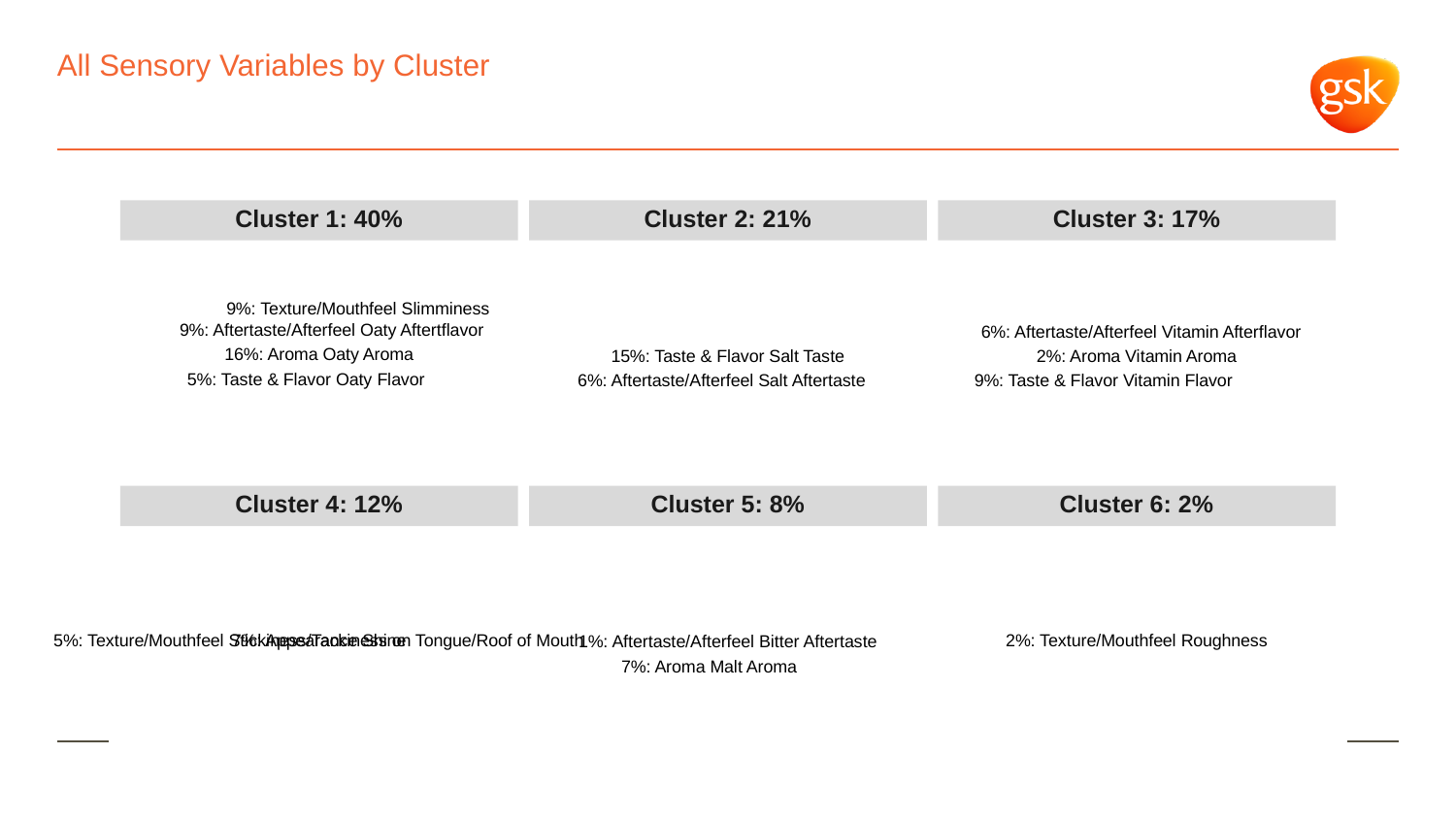

# All Sensory Variables by Cluster

Cluster 1: 40%
Cluster 2: 21%
Cluster 3: 17%
9%: Texture/Mouthfeel Slimminess
9%: Aftertaste/Afterfeel Oaty Aftertflavor
6%: Aftertaste/Afterfeel Vitamin Afterflavor
16%: Aroma Oaty Aroma
15%: Taste & Flavor Salt Taste
2%: Aroma Vitamin Aroma
5%: Taste & Flavor Oaty Flavor
9%: Taste & Flavor Vitamin Flavor
6%: Aftertaste/Afterfeel Salt Aftertaste

Cluster 4: 12%
Cluster 5: 8%
Cluster 6: 2%
5%: Texture/Mouthfeel Stickiness/Tackiness on Tongue/Roof of Mouth
2%: Texture/Mouthfeel Roughness
7%: Appearance Shine
1%: Aftertaste/Afterfeel Bitter Aftertaste
7%: Aroma Malt Aroma